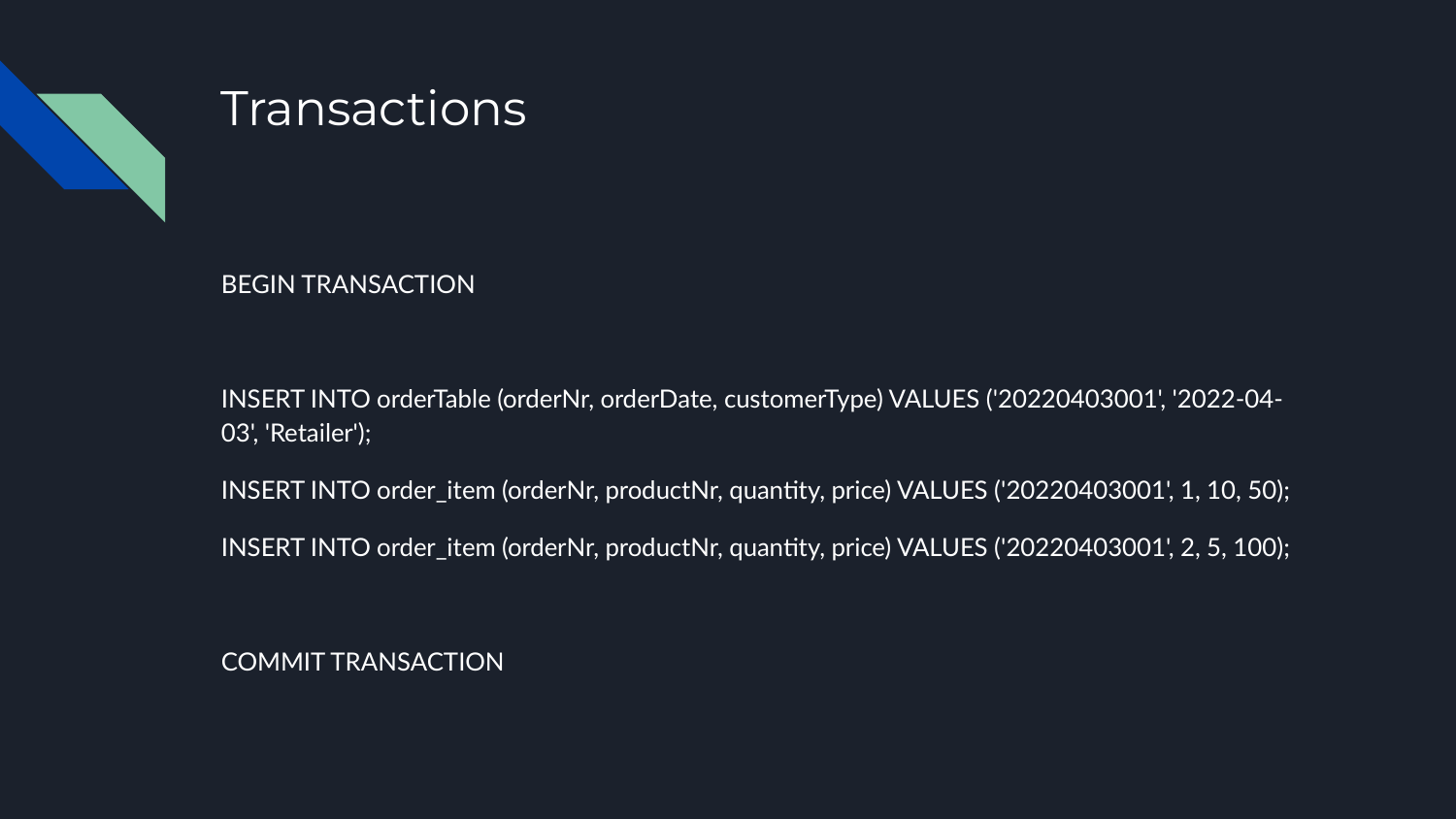

# Transactions
BEGIN TRANSACTION

INSERT INTO orderTable (orderNr, orderDate, customerType) VALUES ('20220403001', '2022-04-03', 'Retailer');
INSERT INTO order_item (orderNr, productNr, quantity, price) VALUES ('20220403001', 1, 10, 50);
INSERT INTO order_item (orderNr, productNr, quantity, price) VALUES ('20220403001', 2, 5, 100);

COMMIT TRANSACTION